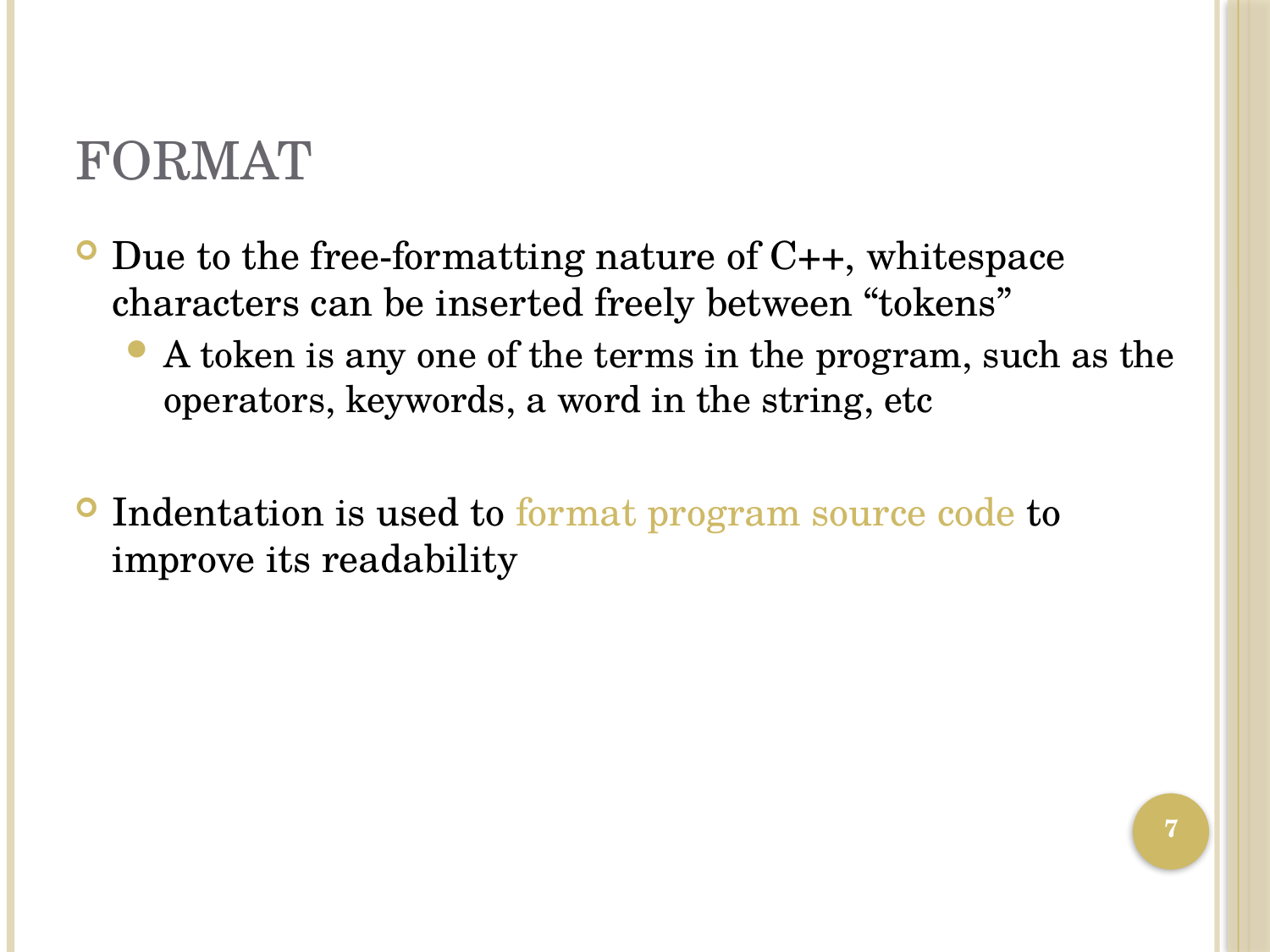

# Format
Due to the free-formatting nature of C++, whitespace characters can be inserted freely between “tokens”
A token is any one of the terms in the program, such as the operators, keywords, a word in the string, etc

Indentation is used to format program source code to improve its readability

7